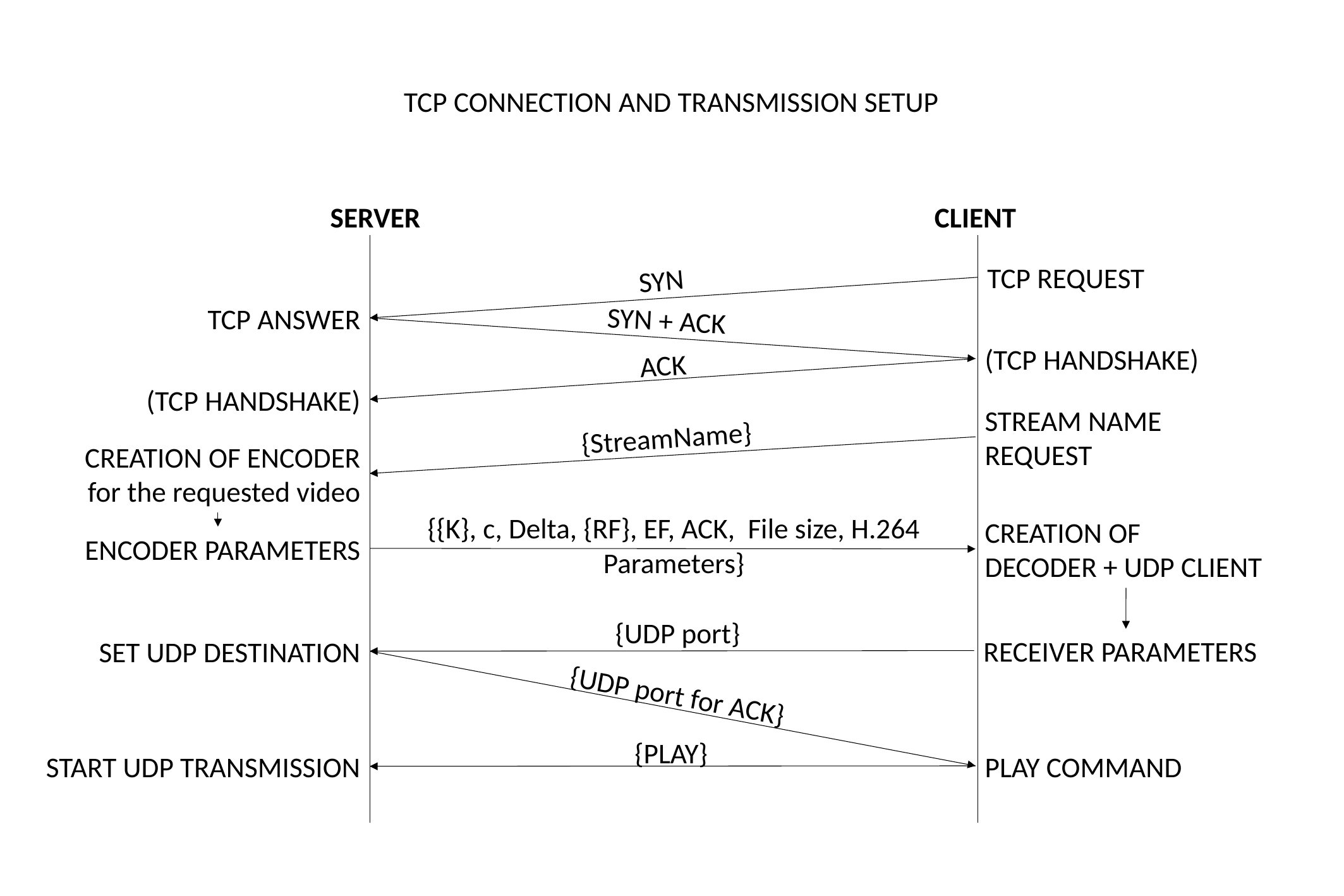

TCP CONNECTION AND TRANSMISSION SETUP
SERVER
CLIENT
TCP REQUEST
SYN
TCP ANSWER
SYN + ACK
(TCP HANDSHAKE)
ACK
(TCP HANDSHAKE)
STREAM NAME REQUEST
{StreamName}
CREATION OF ENCODER
for the requested video
{{K}, c, Delta, {RF}, EF, ACK,  File size, H.264 Parameters}
CREATION OF
DECODER + UDP CLIENT
ENCODER PARAMETERS
{UDP port}
RECEIVER PARAMETERS
SET UDP DESTINATION
{UDP port for ACK}
{PLAY}
PLAY COMMAND
START UDP TRANSMISSION